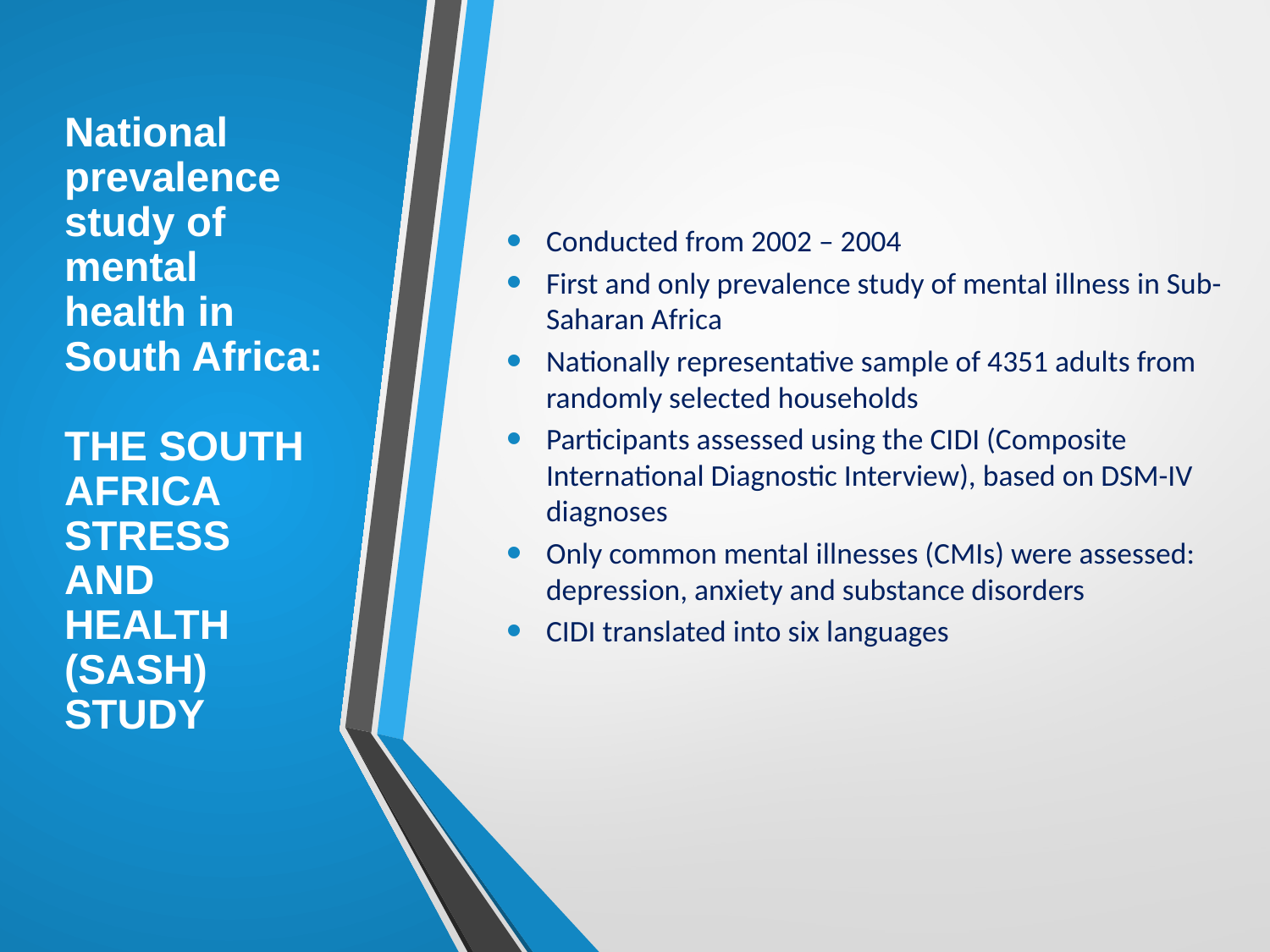

Conducted from 2002 – 2004
First and only prevalence study of mental illness in Sub-Saharan Africa
Nationally representative sample of 4351 adults from randomly selected households
Participants assessed using the CIDI (Composite International Diagnostic Interview), based on DSM-IV diagnoses
Only common mental illnesses (CMIs) were assessed: depression, anxiety and substance disorders
CIDI translated into six languages

# National prevalence study of mental health in South Africa: THE SOUTH AFRICA STRESS AND HEALTH (SASH) STUDY